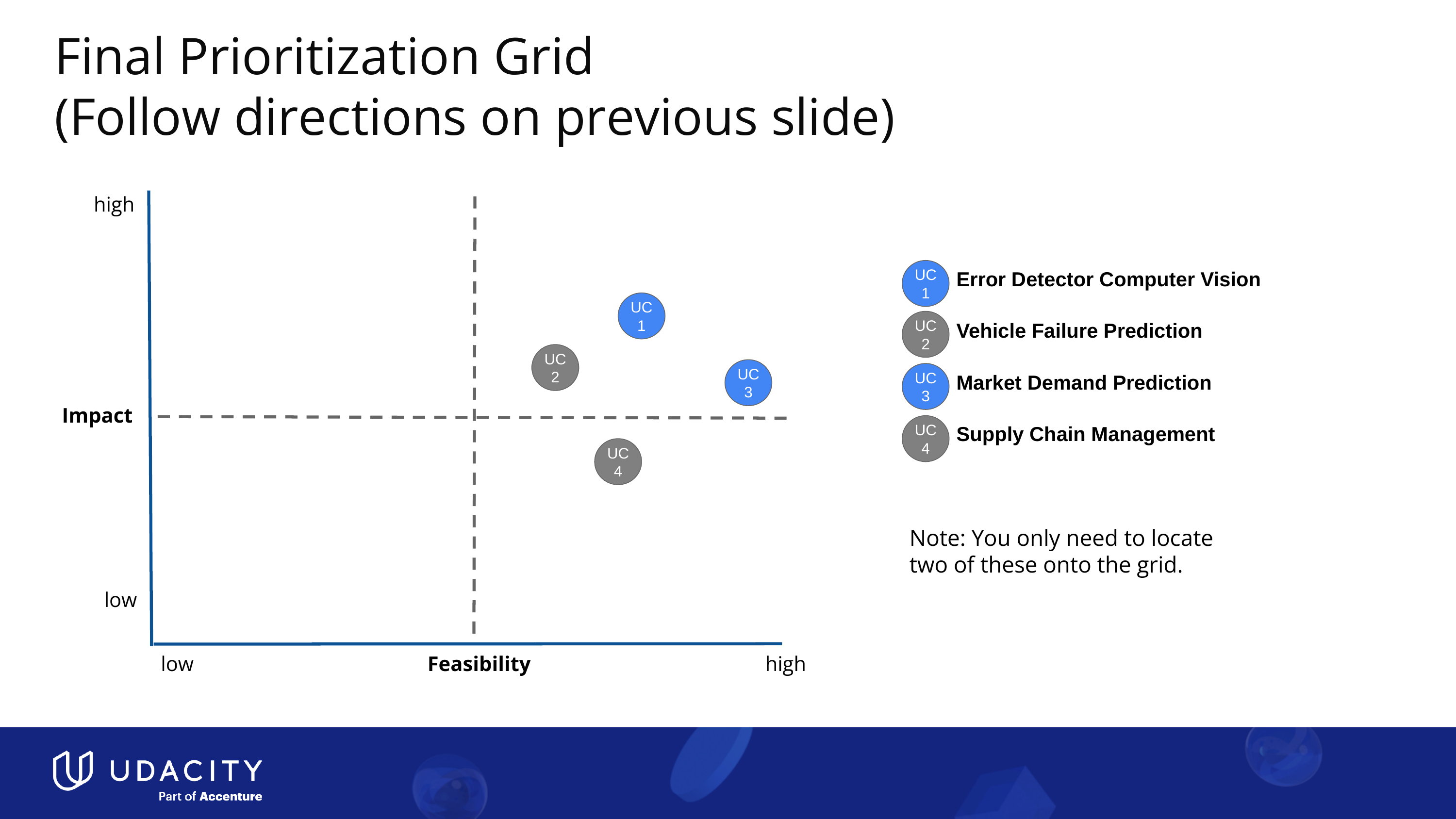

# Final Prioritization Grid
(Follow directions on previous slide)
high
Error Detector Computer Vision
UC
1
UC
1
Vehicle Failure Prediction
UC
2
UC
2
UC
3
Market Demand Prediction
UC
3
Impact
Supply Chain Management
UC
4
UC
4
Note: You only need to locate two of these onto the grid.
low
low
Feasibility
high